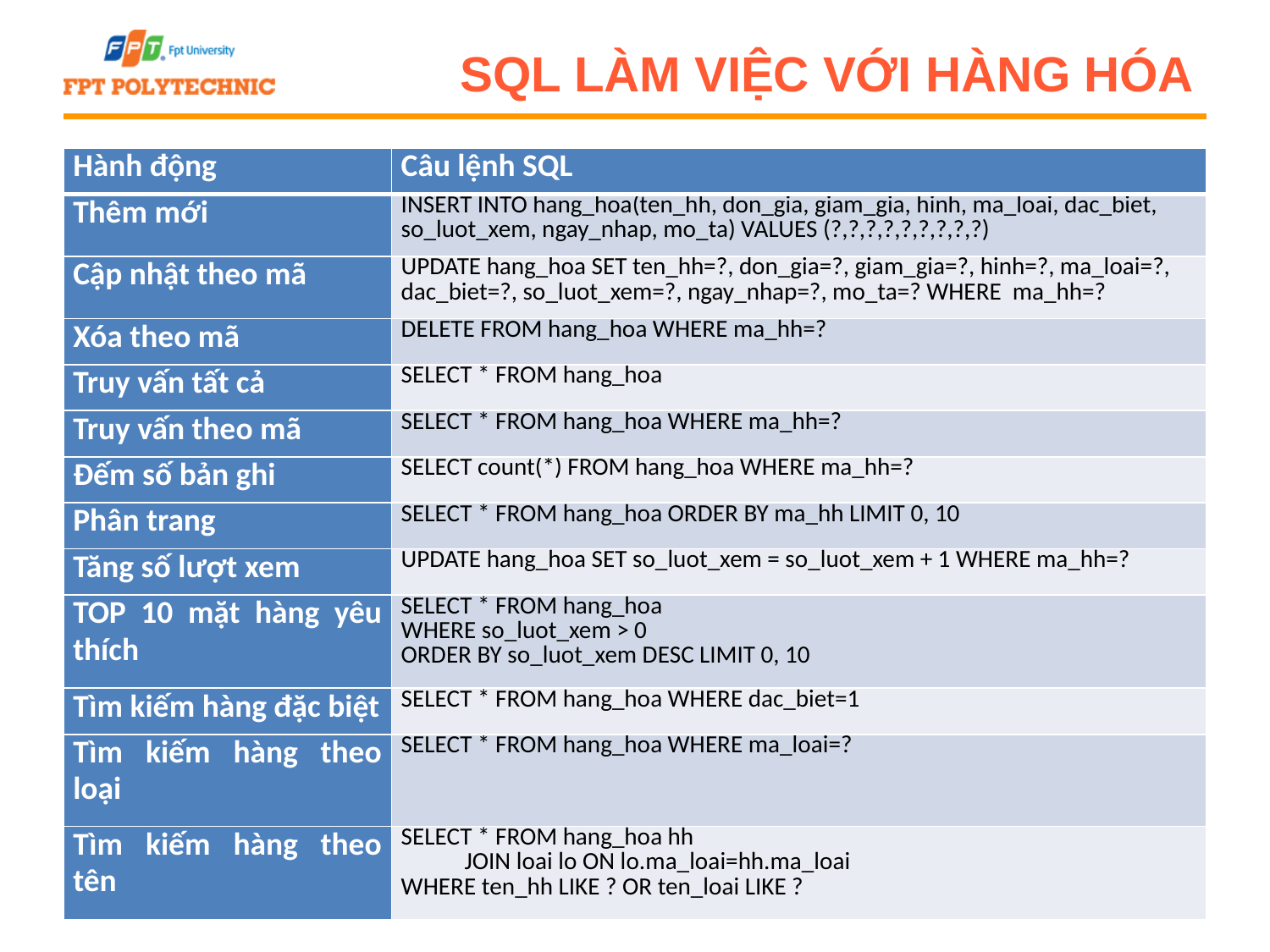

# SQL làm việc với hàng hóa
| Hành động | Câu lệnh SQL |
| --- | --- |
| Thêm mới | INSERT INTO hang\_hoa(ten\_hh, don\_gia, giam\_gia, hinh, ma\_loai, dac\_biet, so\_luot\_xem, ngay\_nhap, mo\_ta) VALUES (?,?,?,?,?,?,?,?,?) |
| Cập nhật theo mã | UPDATE hang\_hoa SET ten\_hh=?, don\_gia=?, giam\_gia=?, hinh=?, ma\_loai=?, dac\_biet=?, so\_luot\_xem=?, ngay\_nhap=?, mo\_ta=? WHERE ma\_hh=? |
| Xóa theo mã | DELETE FROM hang\_hoa WHERE ma\_hh=? |
| Truy vấn tất cả | SELECT \* FROM hang\_hoa |
| Truy vấn theo mã | SELECT \* FROM hang\_hoa WHERE ma\_hh=? |
| Đếm số bản ghi | SELECT count(\*) FROM hang\_hoa WHERE ma\_hh=? |
| Phân trang | SELECT \* FROM hang\_hoa ORDER BY ma\_hh LIMIT 0, 10 |
| Tăng số lượt xem | UPDATE hang\_hoa SET so\_luot\_xem = so\_luot\_xem + 1 WHERE ma\_hh=? |
| TOP 10 mặt hàng yêu thích | SELECT \* FROM hang\_hoa WHERE so\_luot\_xem > 0 ORDER BY so\_luot\_xem DESC LIMIT 0, 10 |
| Tìm kiếm hàng đặc biệt | SELECT \* FROM hang\_hoa WHERE dac\_biet=1 |
| Tìm kiếm hàng theo loại | SELECT \* FROM hang\_hoa WHERE ma\_loai=? |
| Tìm kiếm hàng theo tên | SELECT \* FROM hang\_hoa hh JOIN loai lo ON lo.ma\_loai=hh.ma\_loai WHERE ten\_hh LIKE ? OR ten\_loai LIKE ? |